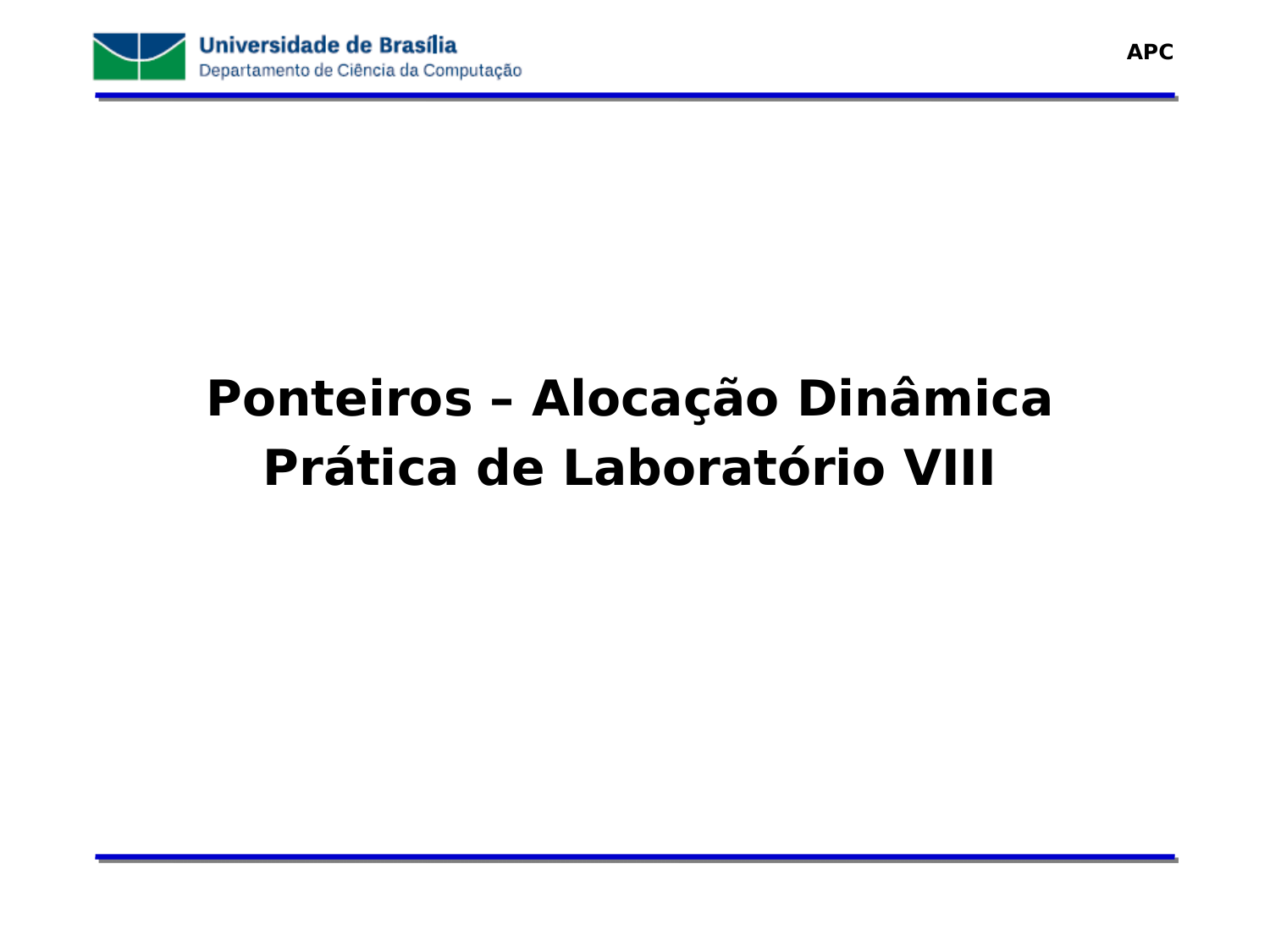

Ponteiros – Alocação Dinâmica
Prática de Laboratório VIII